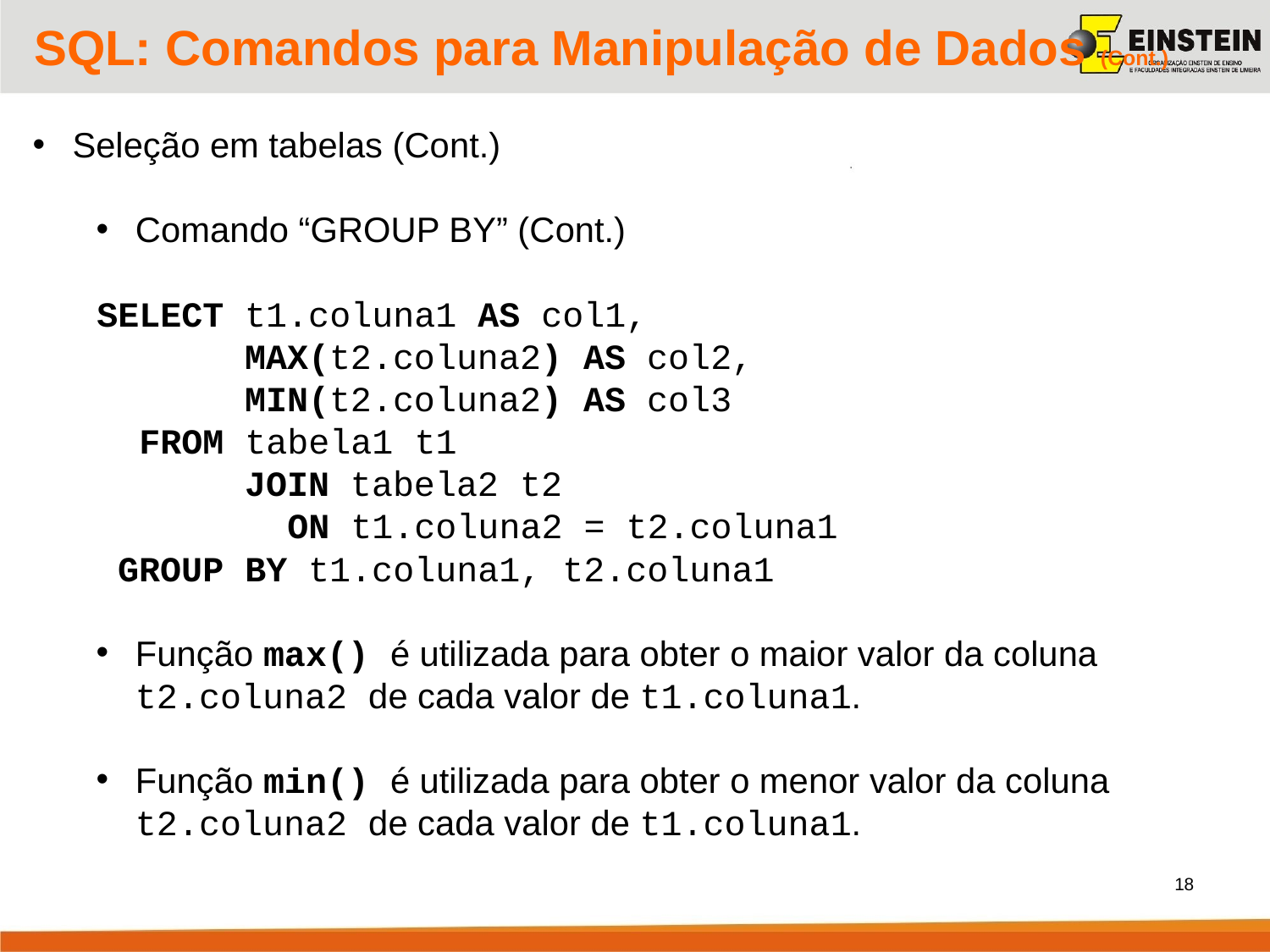

SQL: Comandos para Manipulação de Dados (Cont.)
 Seleção em tabelas (Cont.)

Comando “GROUP BY” (Cont.)

SELECT t1.coluna1 AS col1,
       MAX(t2.coluna2) AS col2,
       MIN(t2.coluna2) AS col3
  FROM tabela1 t1
       JOIN tabela2 t2
         ON t1.coluna2 = t2.coluna1
 GROUP BY t1.coluna1, t2.coluna1

Função max() é utilizada para obter o maior valor da coluna t2.coluna2 de cada valor de t1.coluna1.

Função min() é utilizada para obter o menor valor da coluna t2.coluna2 de cada valor de t1.coluna1.

18